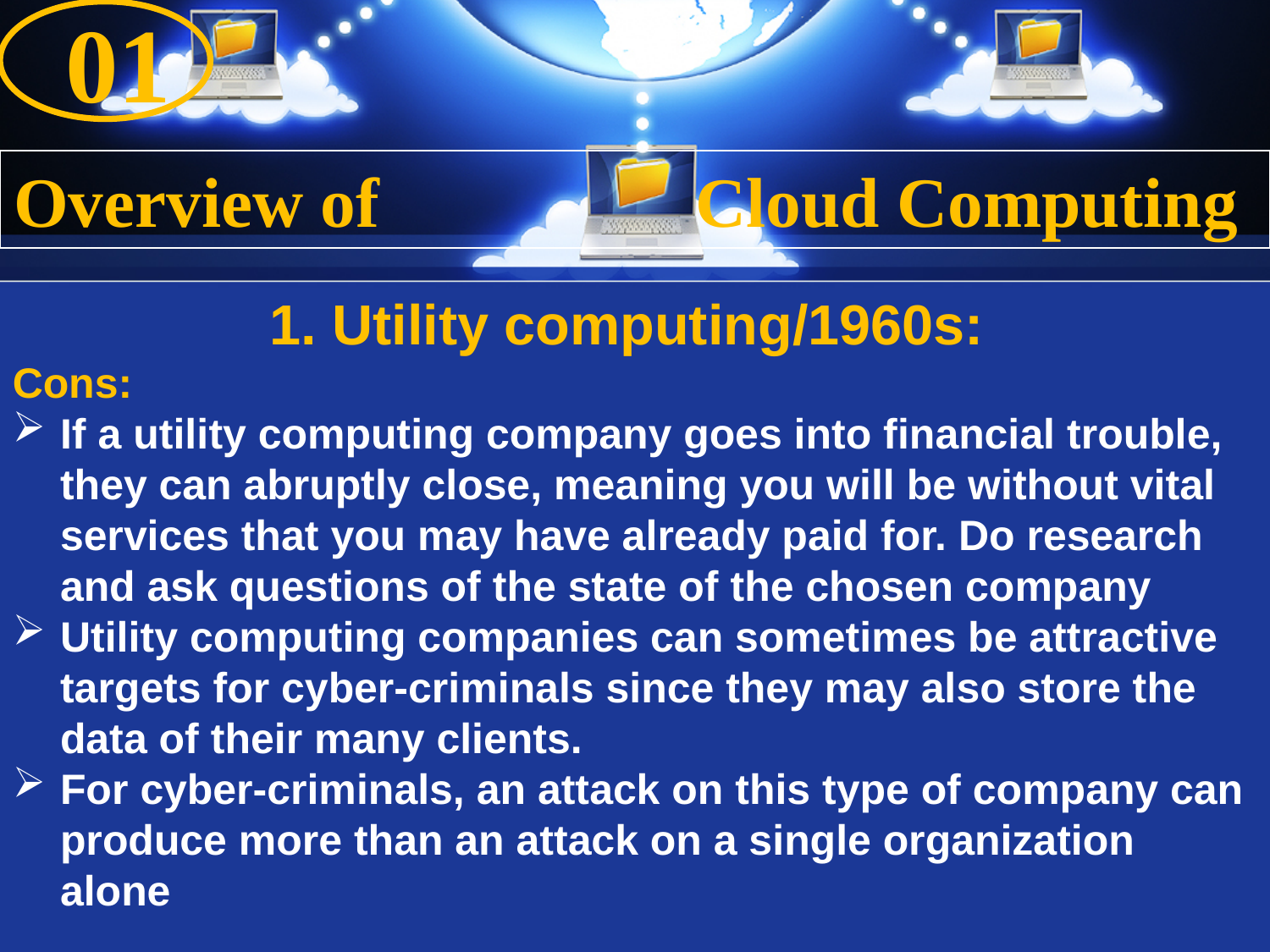

01

#
Overview of                  Cloud Computing
1. Utility computing/1960s:
Cons:
If a utility computing company goes into financial trouble, they can abruptly close, meaning you will be without vital services that you may have already paid for. Do research and ask questions of the state of the chosen company
Utility computing companies can sometimes be attractive targets for cyber-criminals since they may also store the data of their many clients.
For cyber-criminals, an attack on this type of company can produce more than an attack on a single organization alone